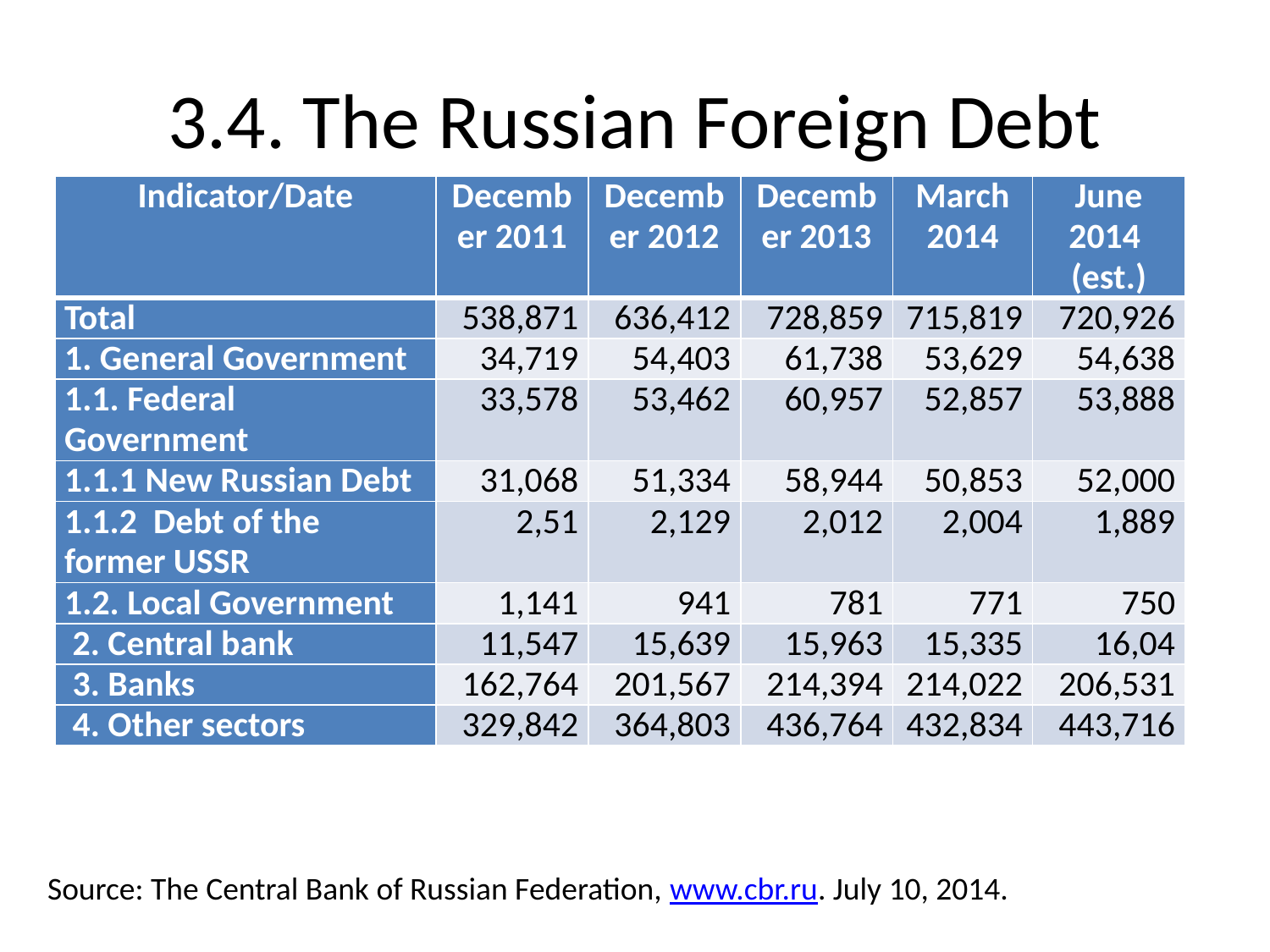

# 3.4. The Russian Foreign Debt
| Indicator/Date | December 2011 | December 2012 | December 2013 | March 2014 | June 2014 (est.) |
| --- | --- | --- | --- | --- | --- |
| Total | 538,871 | 636,412 | 728,859 | 715,819 | 720,926 |
| 1. General Government | 34,719 | 54,403 | 61,738 | 53,629 | 54,638 |
| 1.1. Federal Government | 33,578 | 53,462 | 60,957 | 52,857 | 53,888 |
| 1.1.1 New Russian Debt | 31,068 | 51,334 | 58,944 | 50,853 | 52,000 |
| 1.1.2 Debt of the former USSR | 2,51 | 2,129 | 2,012 | 2,004 | 1,889 |
| 1.2. Local Government | 1,141 | 941 | 781 | 771 | 750 |
| 2. Central bank | 11,547 | 15,639 | 15,963 | 15,335 | 16,04 |
| 3. Banks | 162,764 | 201,567 | 214,394 | 214,022 | 206,531 |
| 4. Other sectors | 329,842 | 364,803 | 436,764 | 432,834 | 443,716 |
Source: The Central Bank of Russian Federation, www.cbr.ru. July 10, 2014.